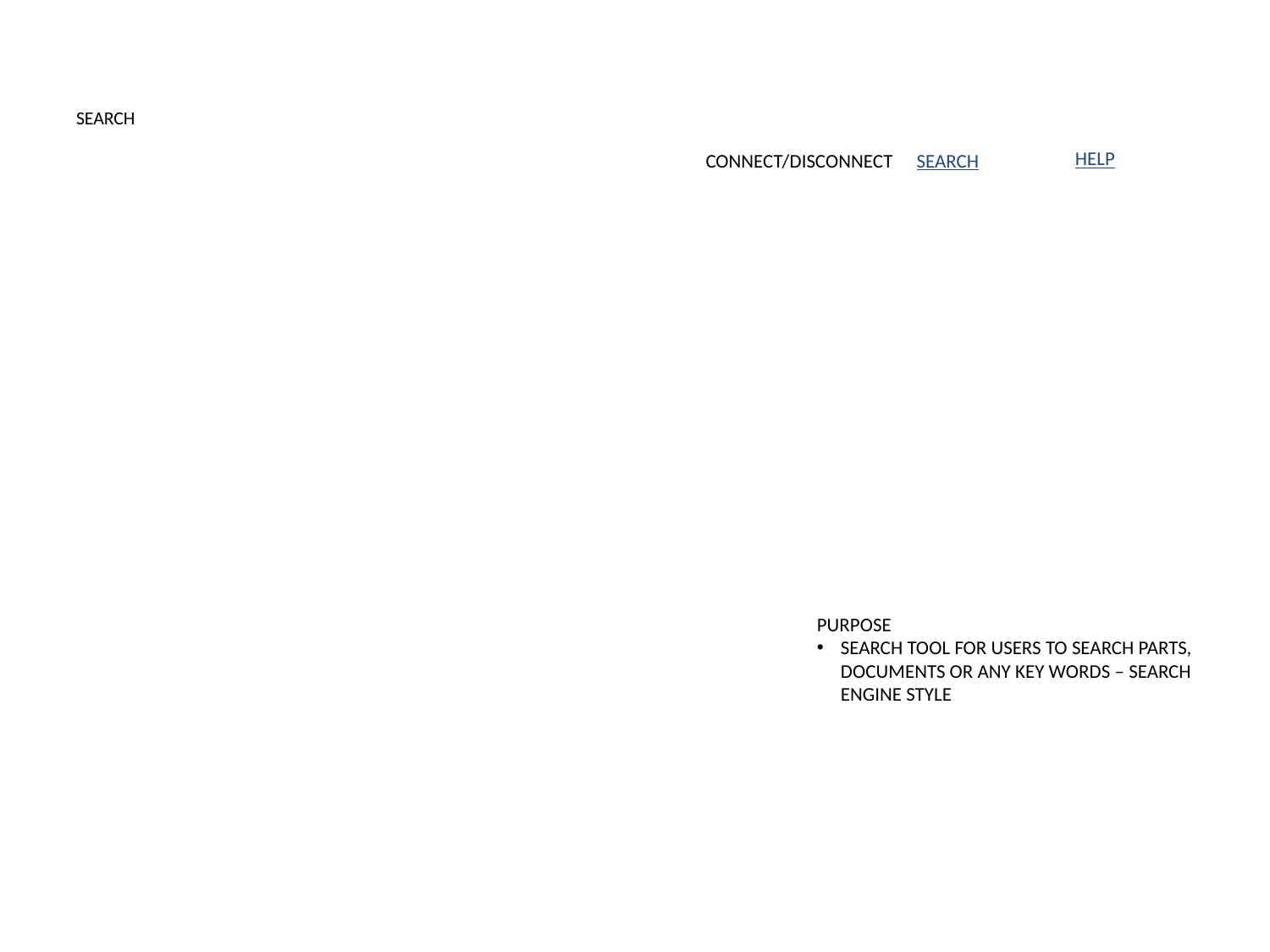

# SEARCH
HELP
SEARCH
CONNECT/DISCONNECT
PURPOSE
SEARCH TOOL FOR USERS TO SEARCH PARTS, DOCUMENTS OR ANY KEY WORDS – SEARCH ENGINE STYLE